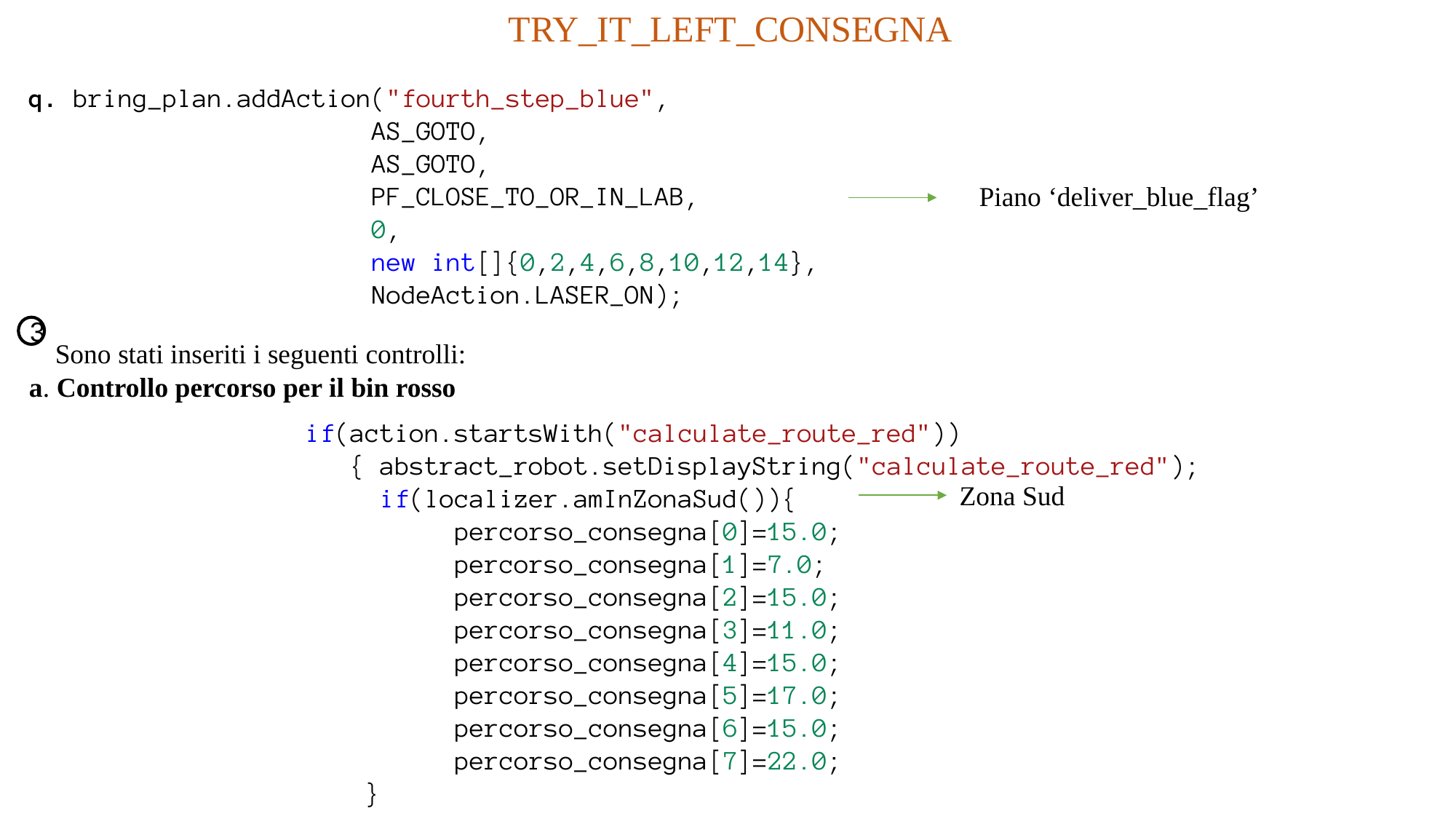

TRY_IT_LEFT_CONSEGNA
q. bring_plan.addAction("fourth_step_blue",
                       AS_GOTO,
                       AS_GOTO,
                       PF_CLOSE_TO_OR_IN_LAB,
                       0,
                       new int[]{0,2,4,6,8,10,12,14},
                       NodeAction.LASER_ON);
Piano ‘deliver_blue_flag’
3
Sono stati inseriti i seguenti controlli:
a. Controllo percorso per il bin rosso
if(action.startsWith("calculate_route_red"))
   { abstract_robot.setDisplayString("calculate_route_red");
     if(localizer.amInZonaSud()){
          percorso_consegna[0]=15.0;
          percorso_consegna[1]=7.0;
          percorso_consegna[2]=15.0;
          percorso_consegna[3]=11.0;
          percorso_consegna[4]=15.0;
          percorso_consegna[5]=17.0;
          percorso_consegna[6]=15.0;
          percorso_consegna[7]=22.0;
    }
Zona Sud